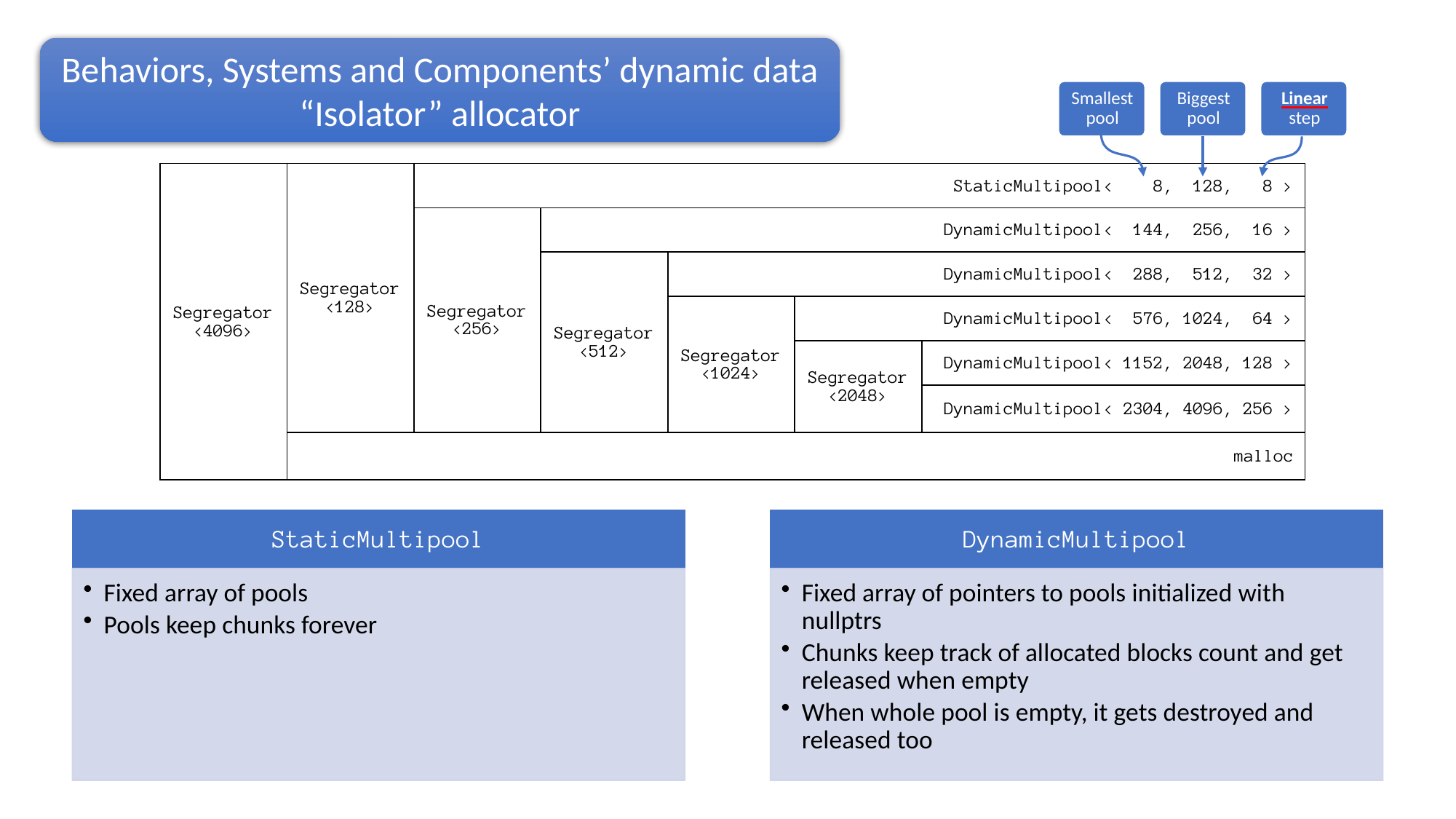

Behaviors, Systems and Components’ dynamic data “Isolator” allocator
Smallest pool
Biggest pool
Linear step
| Segregator <4096> | Segregator <128> | StaticMultipool< 8, 128, 8 > |  |  |  |  |
| --- | --- | --- | --- | --- | --- | --- |
|  |  | Segregator <256> | DynamicMultipool< 144, 256, 16 > |  |  |  |
|  |  |  | Segregator <512> | DynamicMultipool< 288, 512, 32 > |  |  |
|  |  |  |  | Segregator <1024> | DynamicMultipool< 576, 1024, 64 > |  |
|  |  |  |  |  | Segregator <2048> | DynamicMultipool< 1152, 2048, 128 > |
|  |  |  |  |  |  | DynamicMultipool< 2304, 4096, 256 > |
|  | malloc |  |  |  |  |  |
StaticMultipool
Fixed array of pools
Pools keep chunks forever
DynamicMultipool
Fixed array of pointers to pools initialized with nullptrs
Chunks keep track of allocated blocks count and get released when empty
When whole pool is empty, it gets destroyed and released too